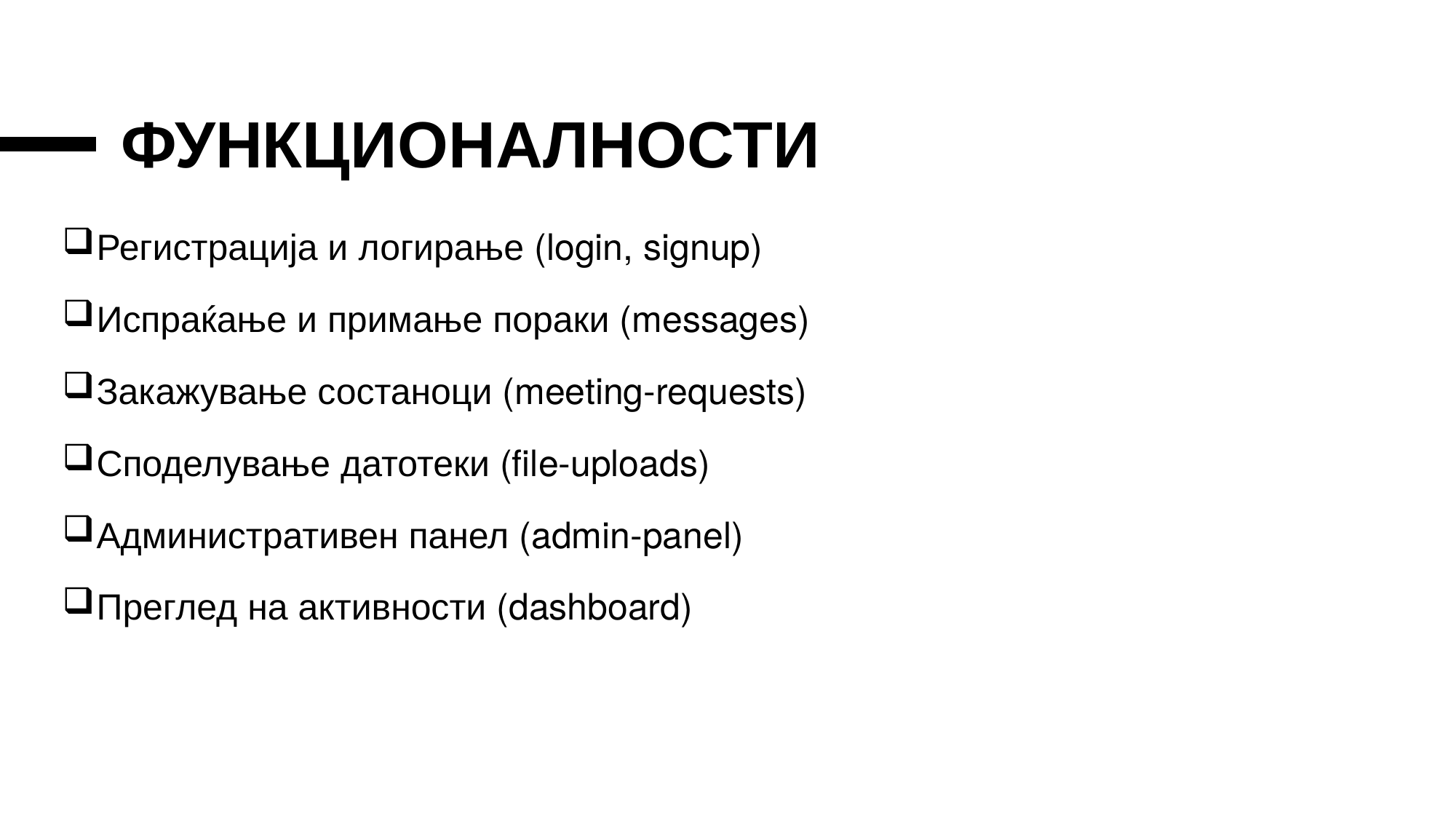

# Функционалности
Регистрација и логирање (login, signup)
Испраќање и примање пораки (messages)
Закажување состаноци (meeting-requests)
Споделување датотеки (file-uploads)
Административен панел (admin-panel)
Преглед на активности (dashboard)